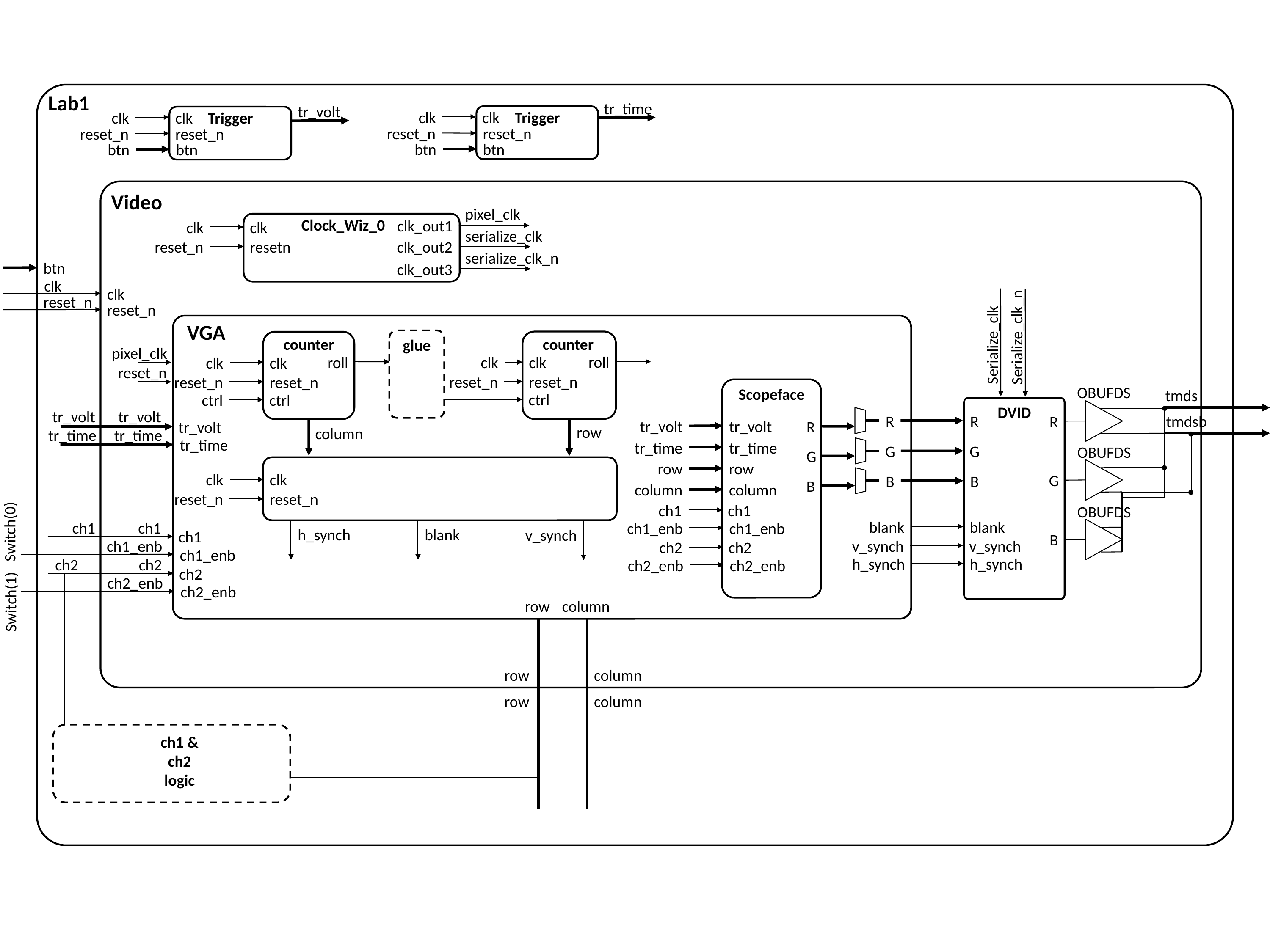

Lab1
tr_time
tr_volt
clk
clk
Trigger
clk
clk
Trigger

reset_n
reset_n
reset_n
reset_n
btn
btn
btn
btn

Video
pixel_clk
Clock_Wiz_0
clk_out1

clk
clk
serialize_clk
reset_n
resetn
clk_out2
serialize_clk_n
btn
clk_out3
clk
clk
reset_n
reset_n

VGA
Serialize_clk
Serialize_clk_n

counter
counter

glue
pixel_clk
roll
roll
clk
clk
clk
clk
reset_n
reset_n
reset_n
reset_n
reset_n

OBUFDS
Scopeface
tmds
ctrl
ctrl
ctrl

DVID

tr_volt
tr_volt

R
R
tmdsb
R
tr_volt
tr_volt
R
tr_volt

row
column
tr_time
tr_time
tr_time

tr_time
tr_time
G
G
OBUFDS
G

row
row

clk
clk
G
B
B
B

column
column
reset_n
reset_n

ch1
ch1
OBUFDS
Switch(0)
blank
blank
ch1
ch1
ch1_enb
ch1_enb

h_synch
blank
v_synch
ch1
B
ch1_enb
v_synch
v_synch
ch2
ch2
ch1_enb
h_synch
h_synch
ch2
ch2
ch2_enb
ch2_enb
ch2
ch2_enb
Switch(1)
ch2_enb
row
column
row
column
row
column

ch1 & ch2 logic